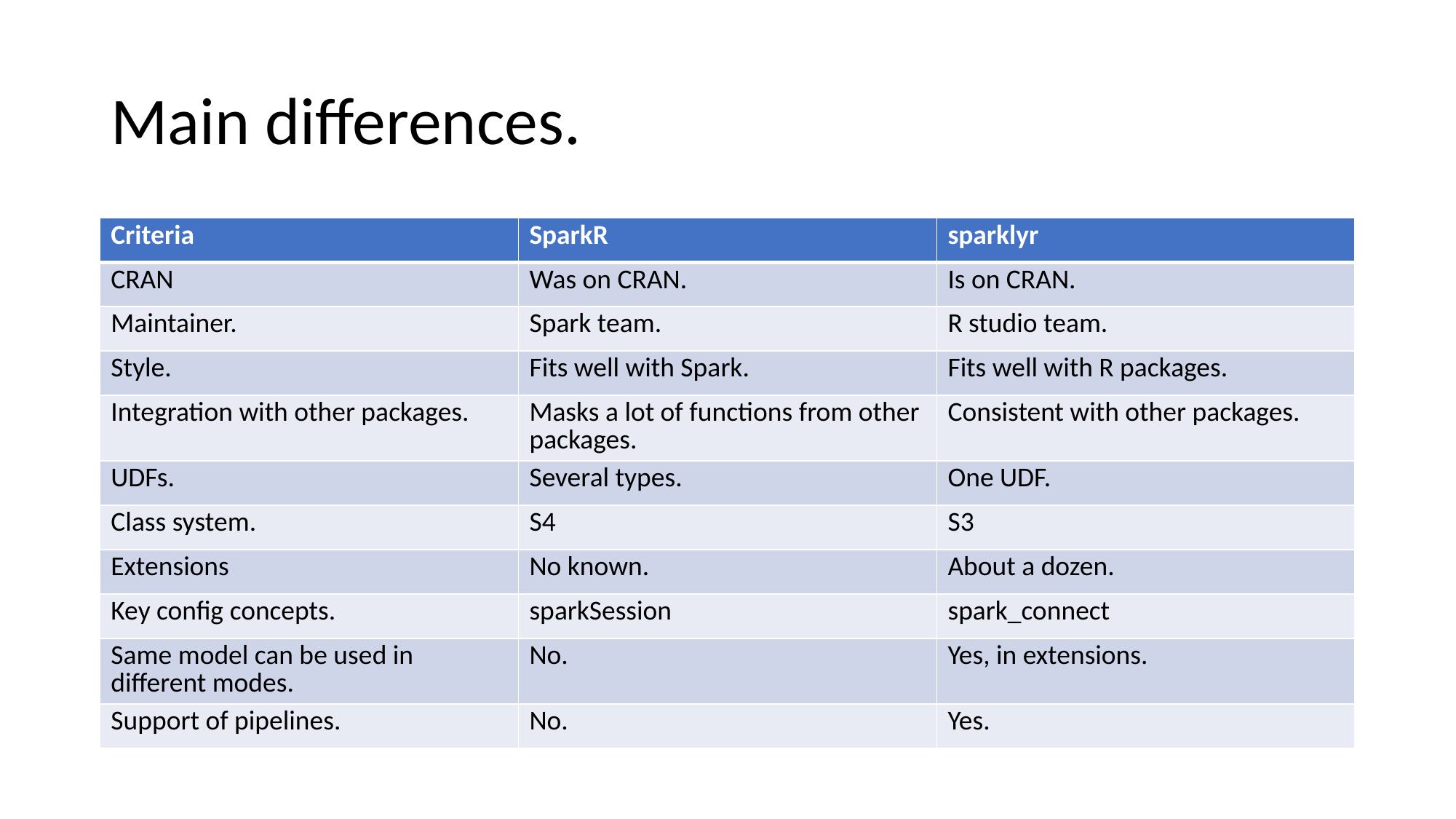

# Main differences.
| Criteria | SparkR | sparklyr |
| --- | --- | --- |
| CRAN | Was on CRAN. | Is on CRAN. |
| Maintainer. | Spark team. | R studio team. |
| Style. | Fits well with Spark. | Fits well with R packages. |
| Integration with other packages. | Masks a lot of functions from other packages. | Consistent with other packages. |
| UDFs. | Several types. | One UDF. |
| Class system. | S4 | S3 |
| Extensions | No known. | About a dozen. |
| Key config concepts. | sparkSession | spark\_connect |
| Same model can be used in different modes. | No. | Yes, in extensions. |
| Support of pipelines. | No. | Yes. |